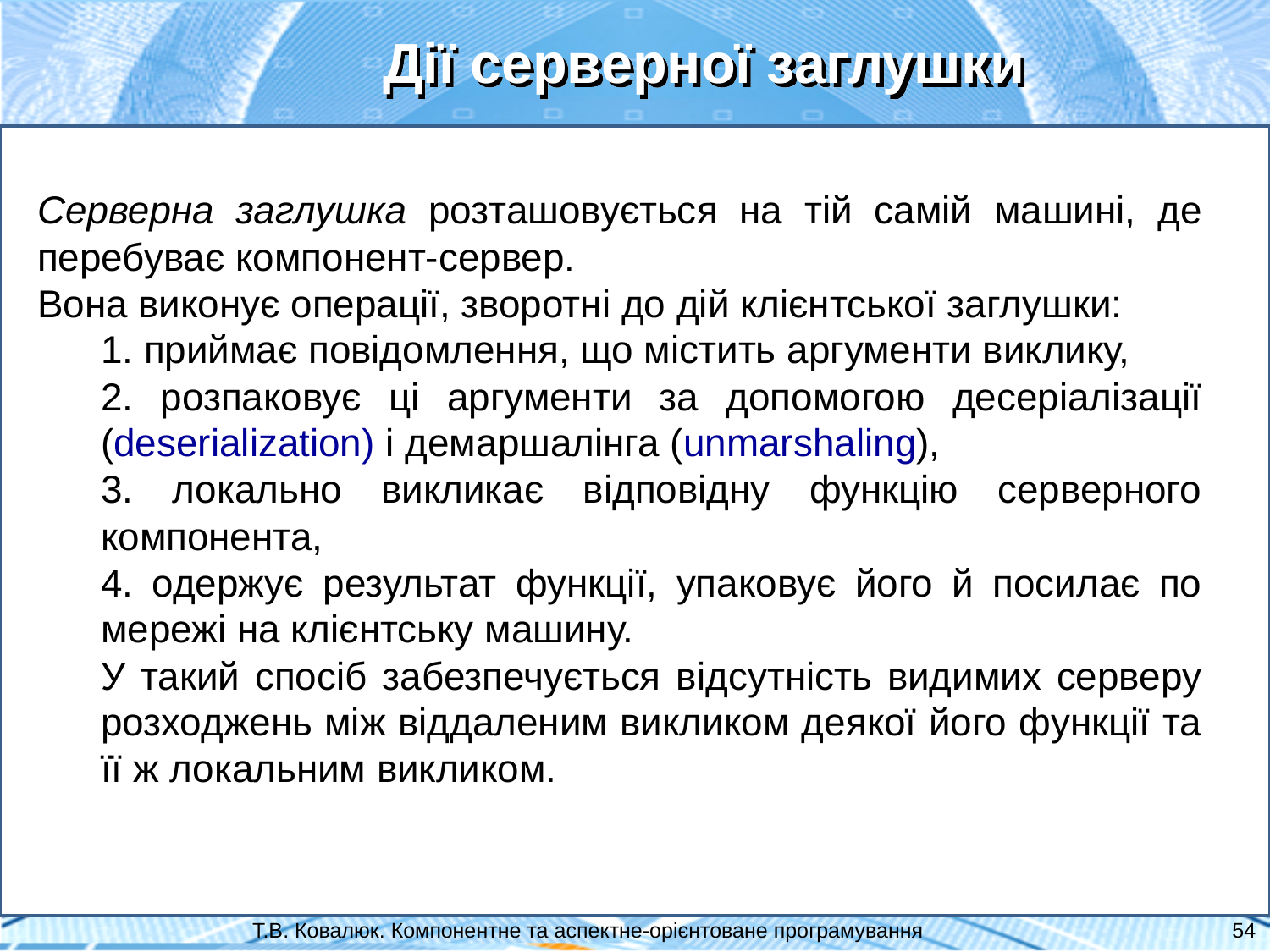

Дії серверної заглушки
Серверна заглушка розташовується на тій самій машині, де перебуває компонент-сервер.
Вона виконує операції, зворотні до дій клієнтської заглушки:
1. приймає повідомлення, що містить аргументи виклику,
2. розпаковує ці аргументи за допомогою десеріалізації (deserialization) і демаршалінга (unmarshaling),
3. локально викликає відповідну функцію серверного компонента,
4. одержує результат функції, упаковує його й посилає по мережі на клієнтську машину.
У такий спосіб забезпечується відсутність видимих серверу розходжень між віддаленим викликом деякої його функції та її ж локальним викликом.